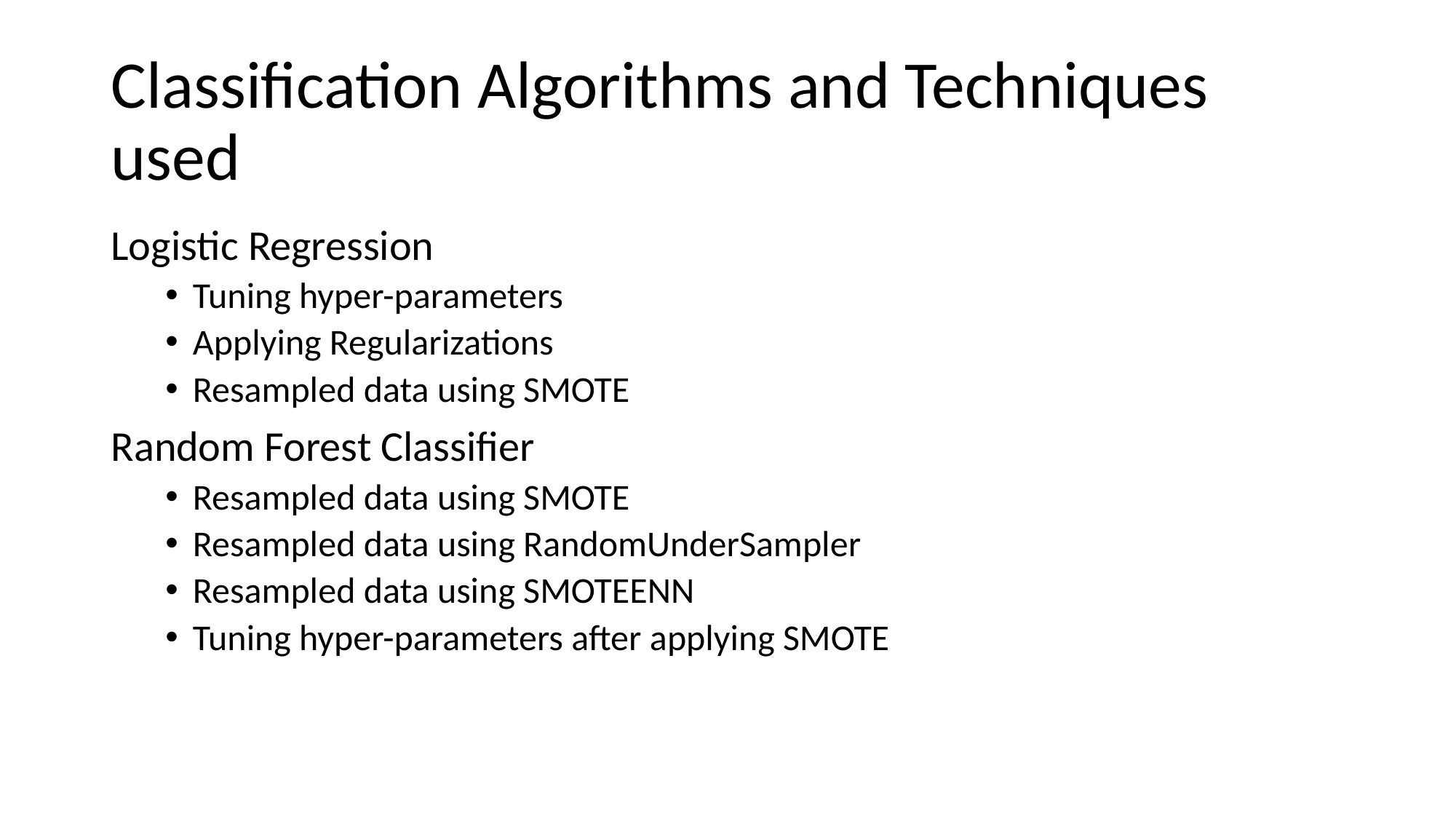

# Classification Algorithms and Techniques used
Logistic Regression
Tuning hyper-parameters
Applying Regularizations
Resampled data using SMOTE
Random Forest Classifier
Resampled data using SMOTE
Resampled data using RandomUnderSampler
Resampled data using SMOTEENN
Tuning hyper-parameters after applying SMOTE